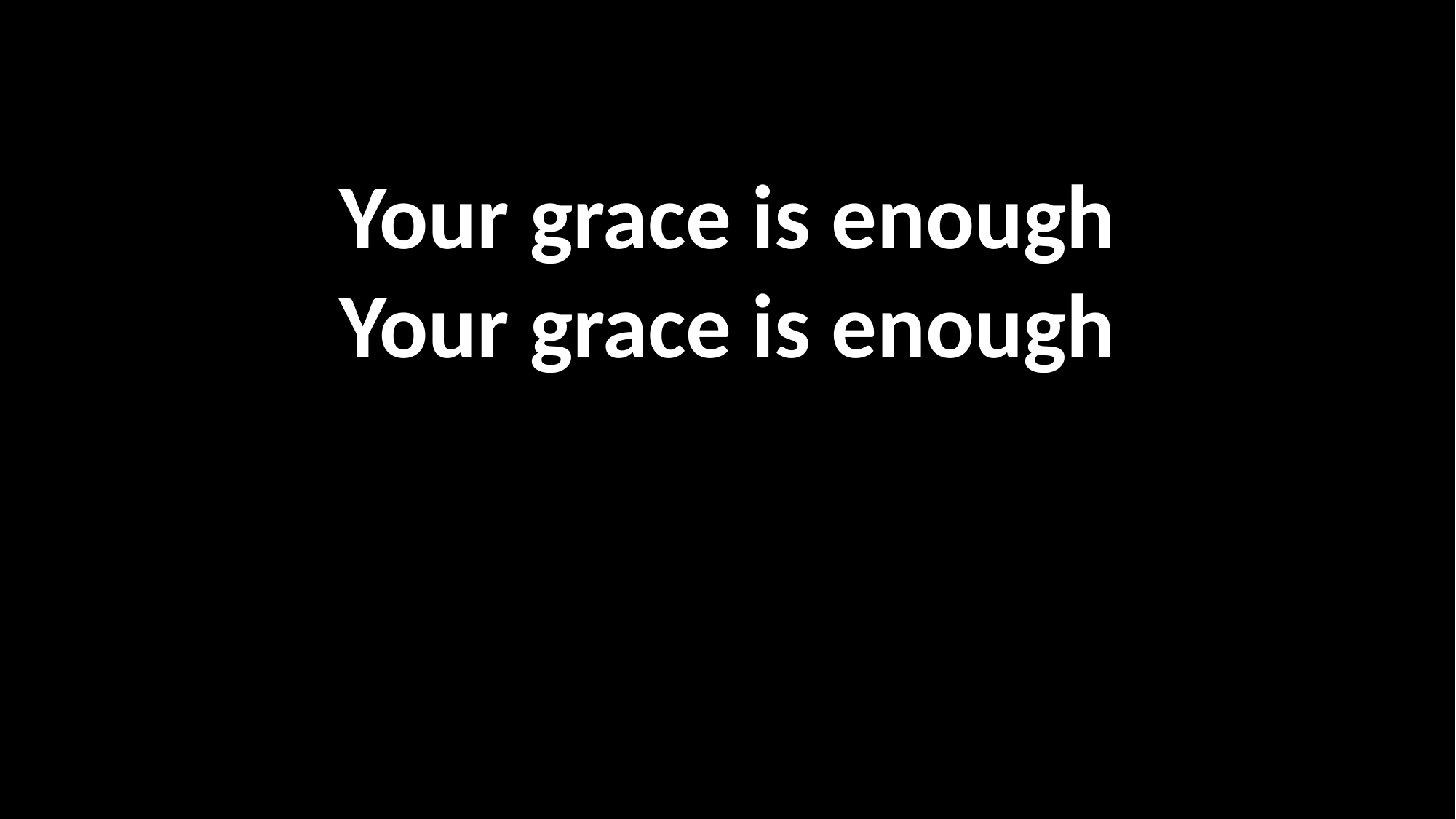

Your grace is enough
Your grace is enough